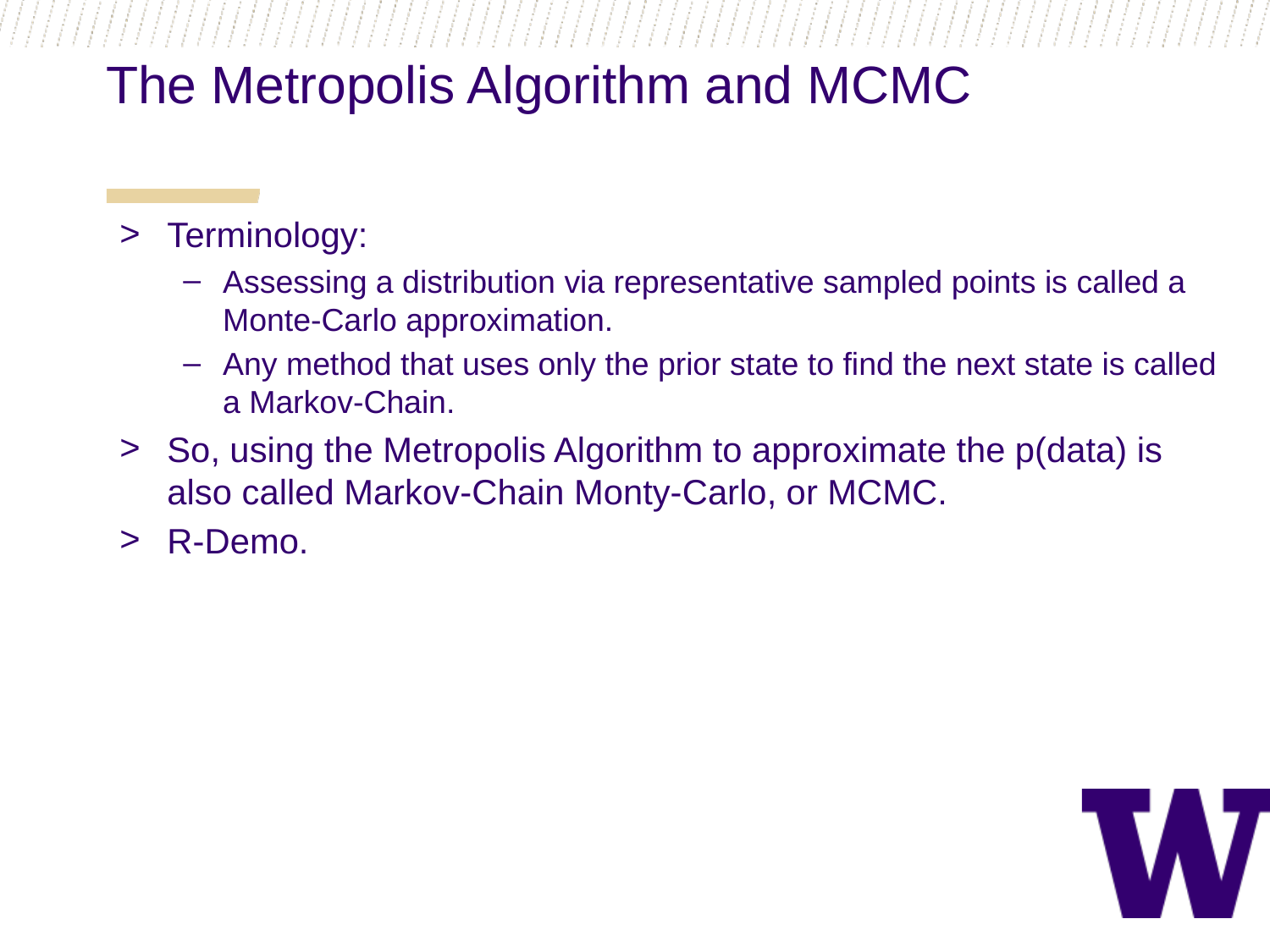

The Metropolis Algorithm and MCMC
Terminology:
Assessing a distribution via representative sampled points is called a Monte-Carlo approximation.
Any method that uses only the prior state to find the next state is called a Markov-Chain.
So, using the Metropolis Algorithm to approximate the p(data) is also called Markov-Chain Monty-Carlo, or MCMC.
R-Demo.